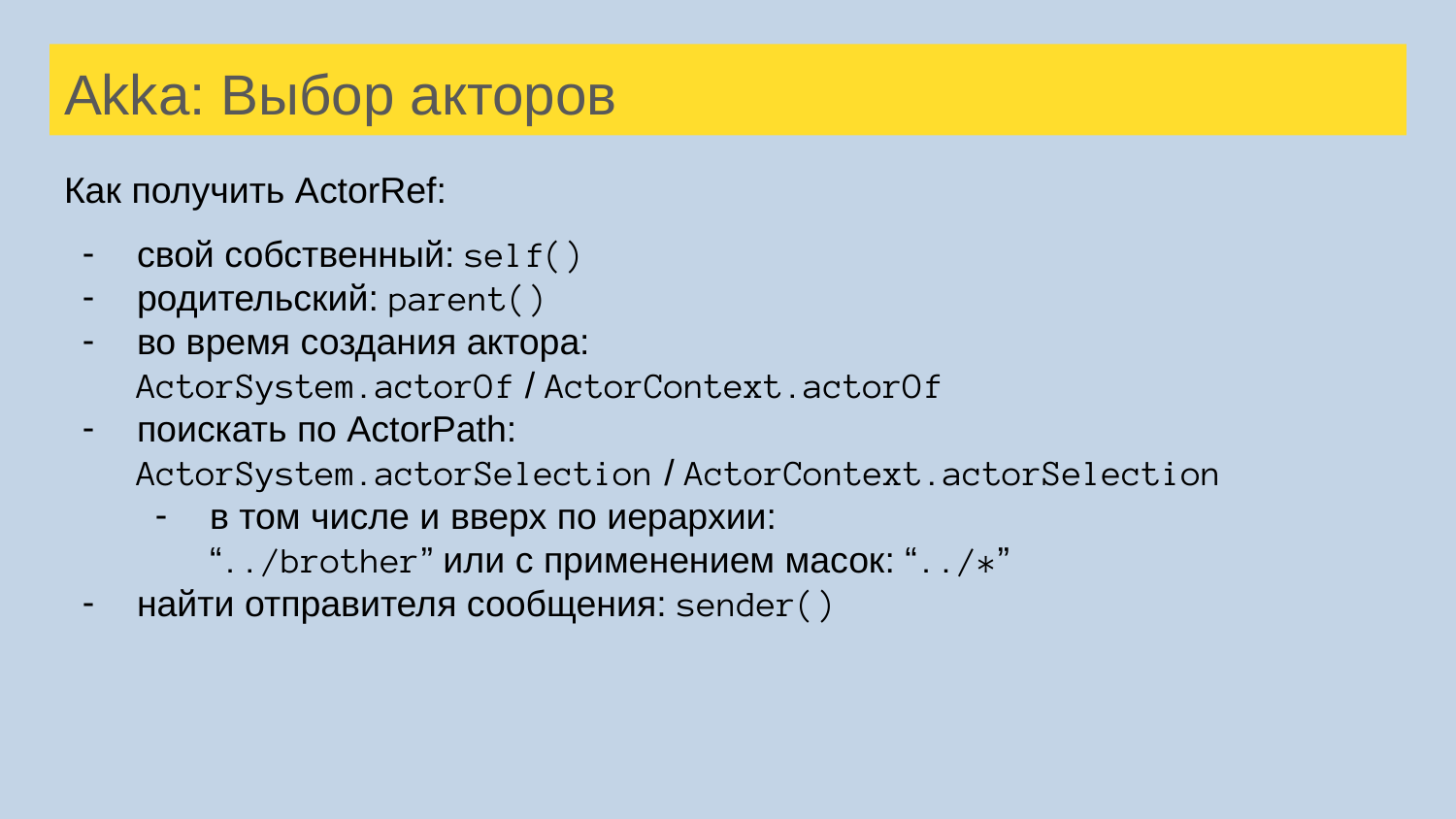

# Akka: Выбор акторов
Как получить ActorRef:
свой собственный: self()
родительский: parent()
во время создания актора:
ActorSystem.actorOf / ActorContext.actorOf
поискать по ActorPath:
ActorSystem.actorSelection / ActorContext.actorSelection
в том числе и вверх по иерархии:
“../brother” или с применением масок: “../*”
найти отправителя сообщения: sender()